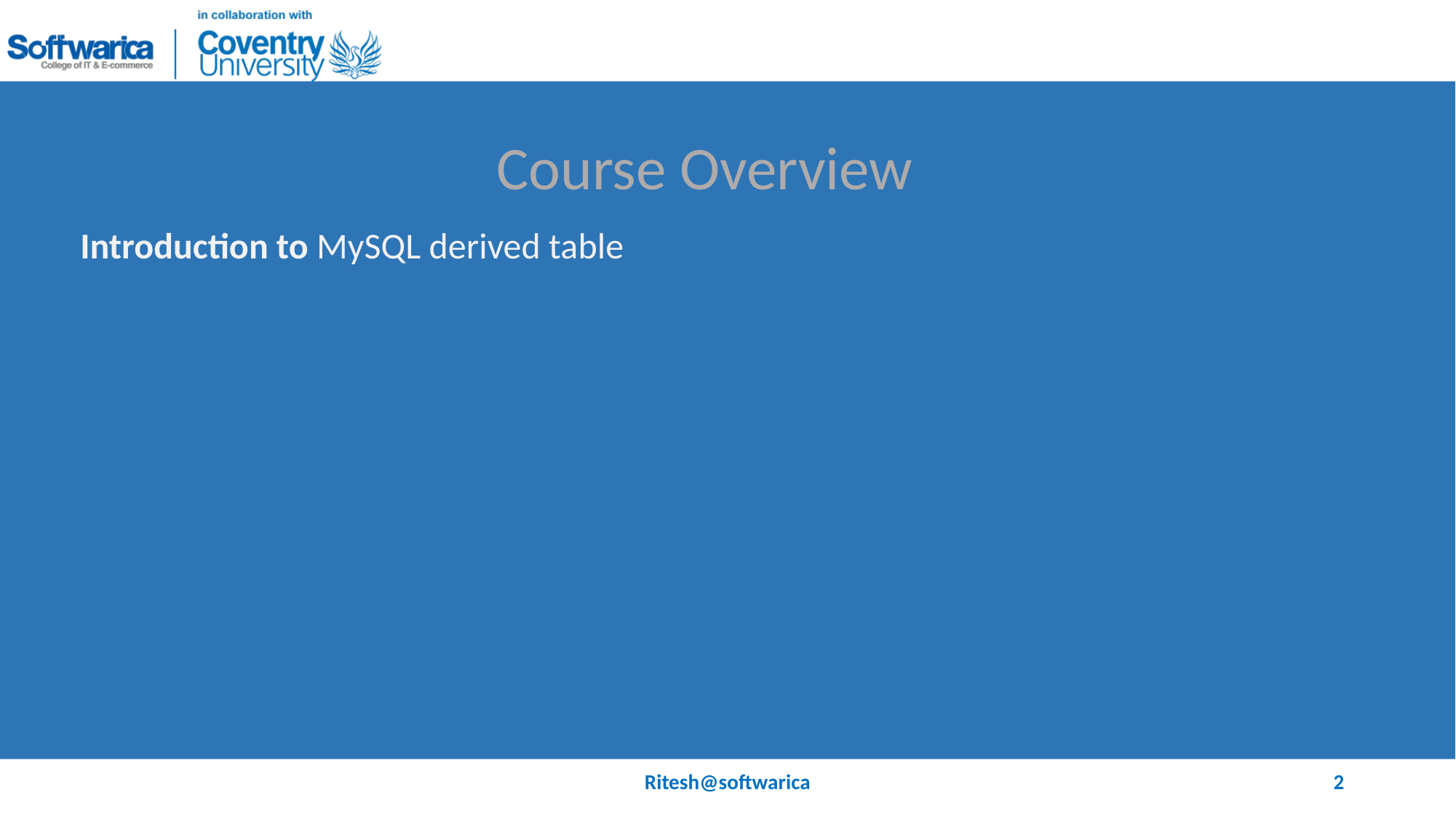

# Course Overview
Introduction to MySQL derived table

Ritesh@softwarica
2